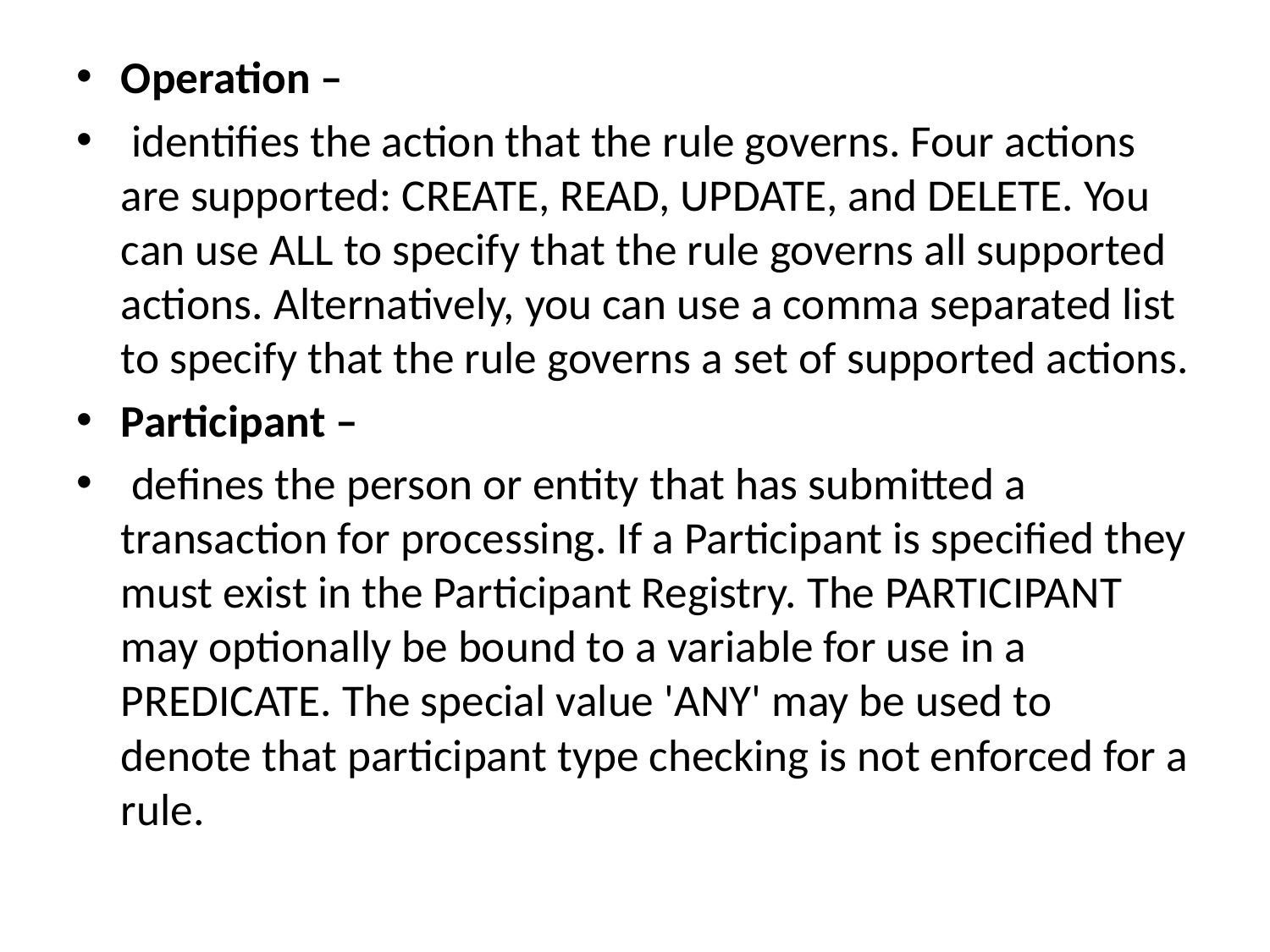

Operation –
 identifies the action that the rule governs. Four actions are supported: CREATE, READ, UPDATE, and DELETE. You can use ALL to specify that the rule governs all supported actions. Alternatively, you can use a comma separated list to specify that the rule governs a set of supported actions.
Participant –
 defines the person or entity that has submitted a transaction for processing. If a Participant is specified they must exist in the Participant Registry. The PARTICIPANT may optionally be bound to a variable for use in a PREDICATE. The special value 'ANY' may be used to denote that participant type checking is not enforced for a rule.